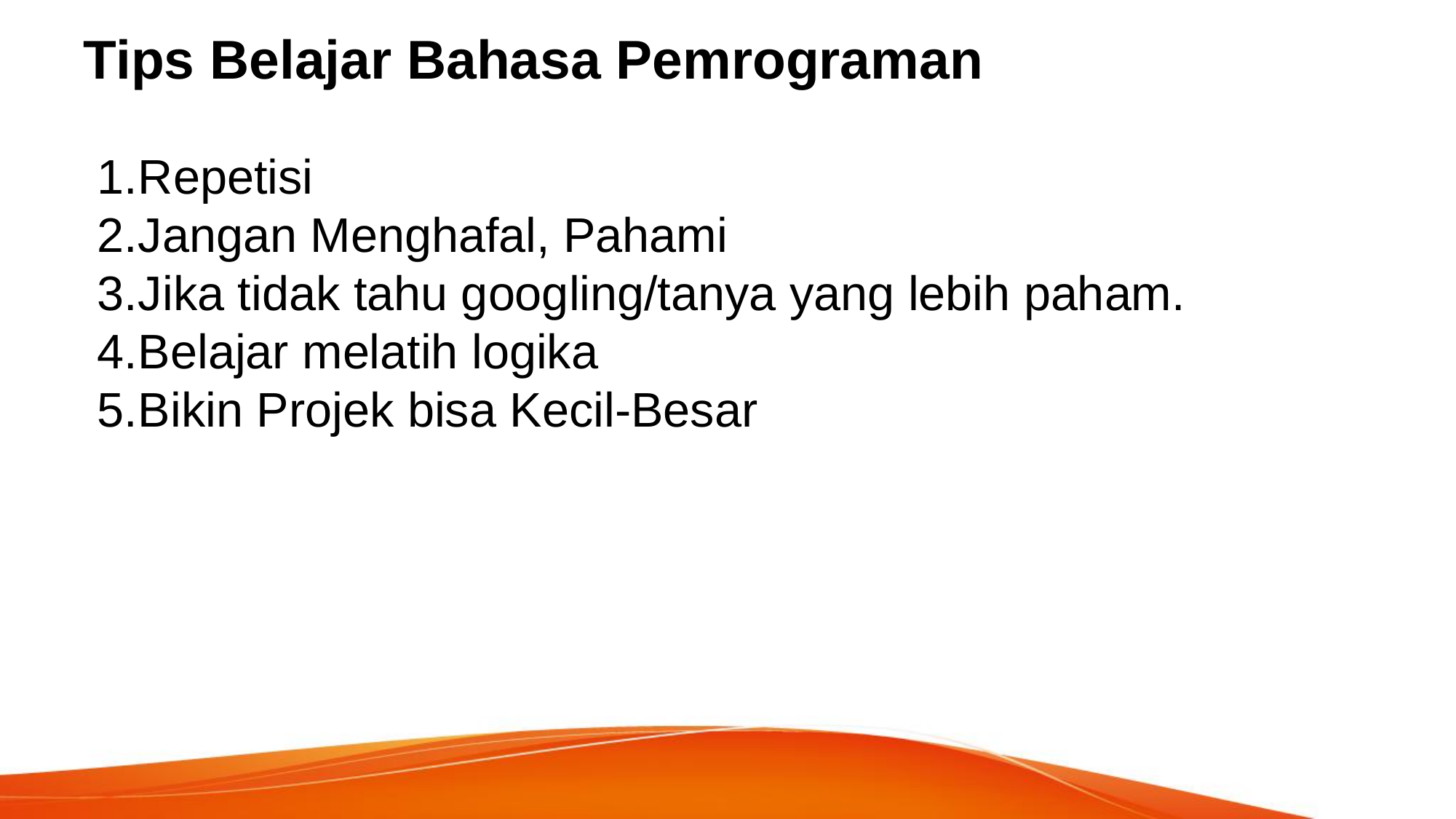

# Tips Belajar Bahasa Pemrograman
Repetisi
Jangan Menghafal, Pahami
Jika tidak tahu googling/tanya yang lebih paham.
Belajar melatih logika
Bikin Projek bisa Kecil-Besar